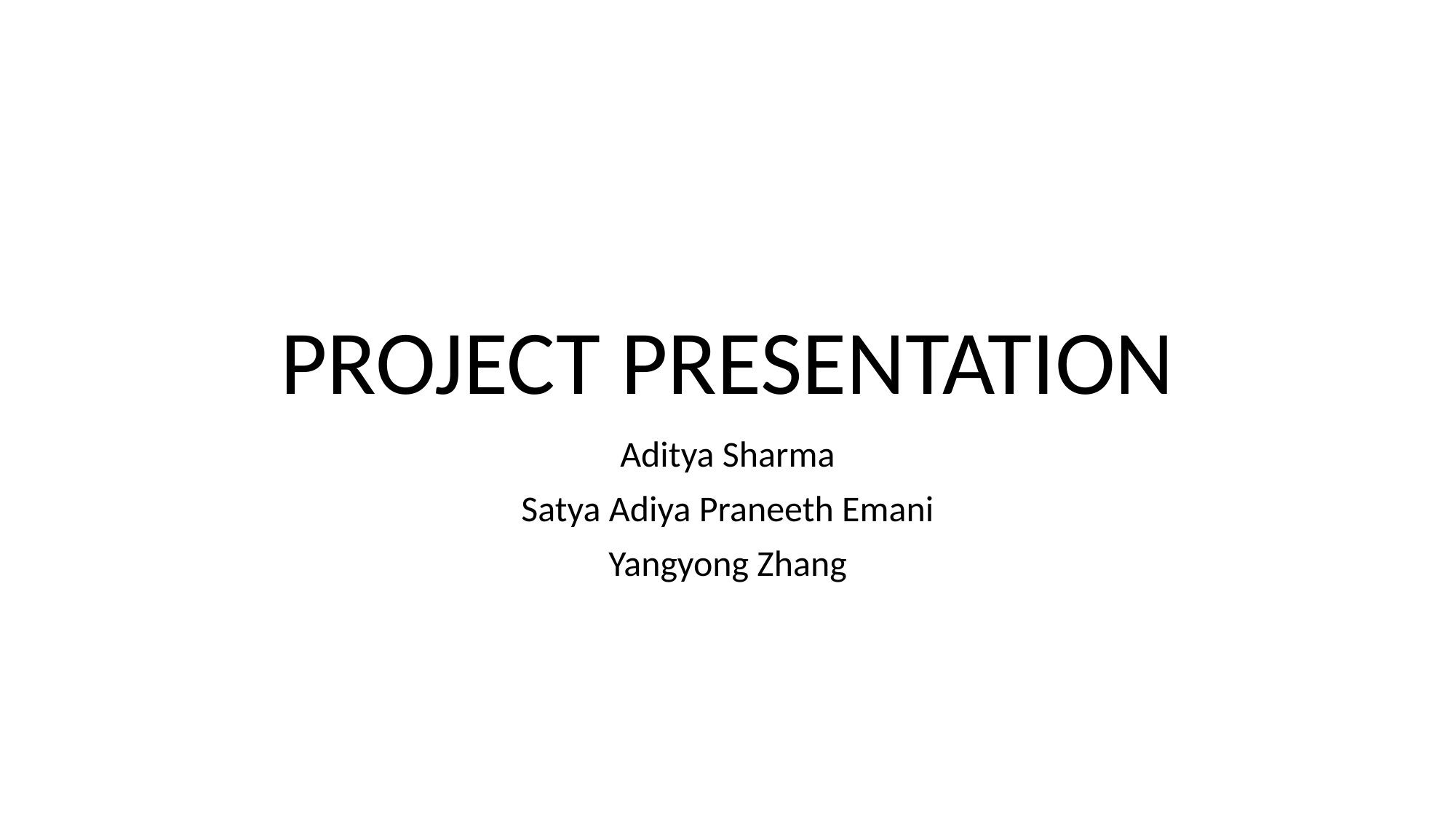

# PROJECT PRESENTATION
Aditya Sharma
Satya Adiya Praneeth Emani
Yangyong Zhang